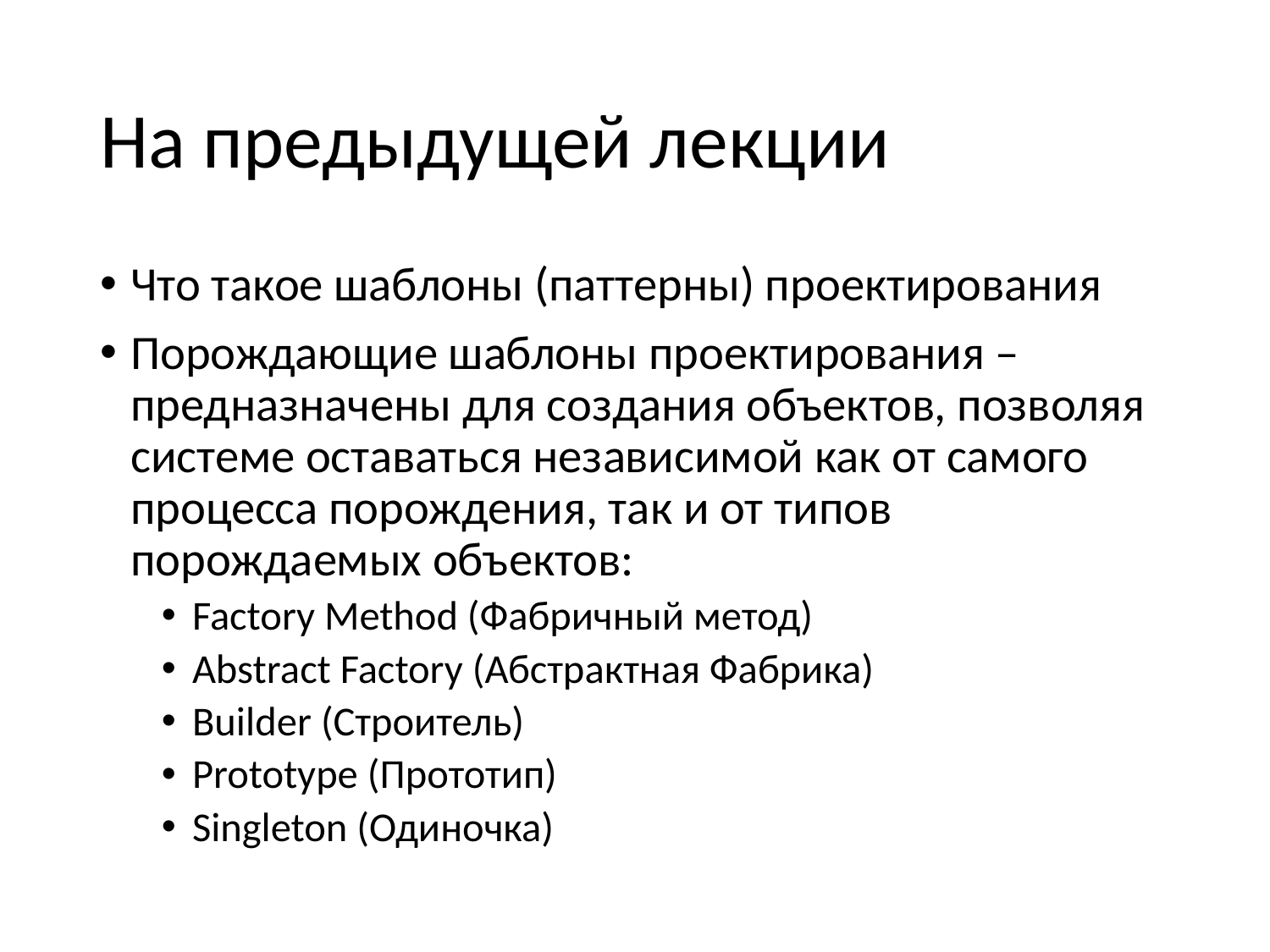

# На предыдущей лекции
Что такое шаблоны (паттерны) проектирования
Порождающие шаблоны проектирования – предназначены для создания объектов, позволяя системе оставаться независимой как от самого процесса порождения, так и от типов порождаемых объектов:
Factory Method (Фабричный метод)
Abstract Factory (Абстрактная Фабрика)
Builder (Строитель)
Prototype (Прототип)
Singleton (Одиночка)